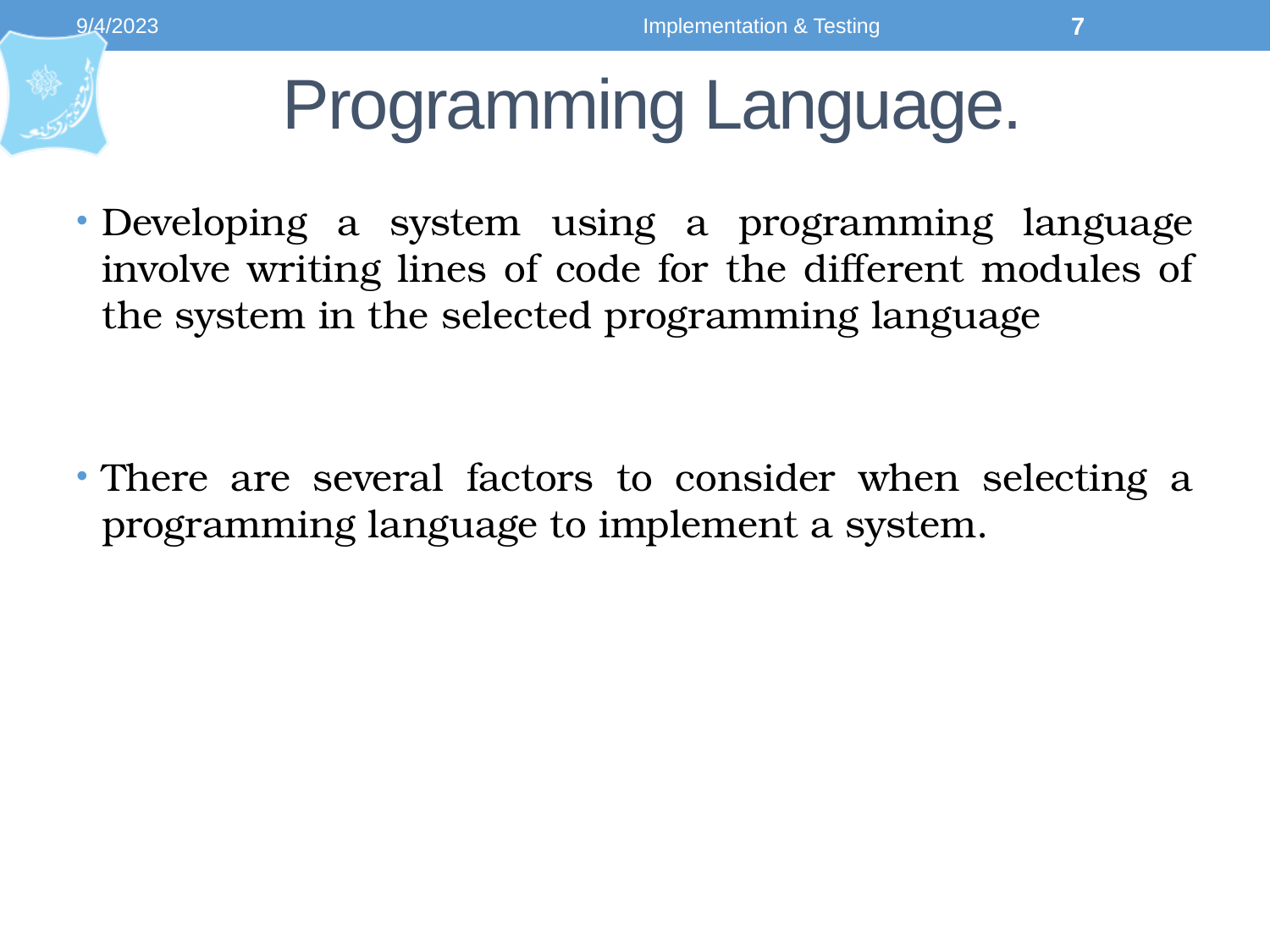

9/4/2023
Implementation & Testing
7
# Programming Language.
Developing a system using a programming language involve writing lines of code for the different modules of the system in the selected programming language

There are several factors to consider when selecting a programming language to implement a system.